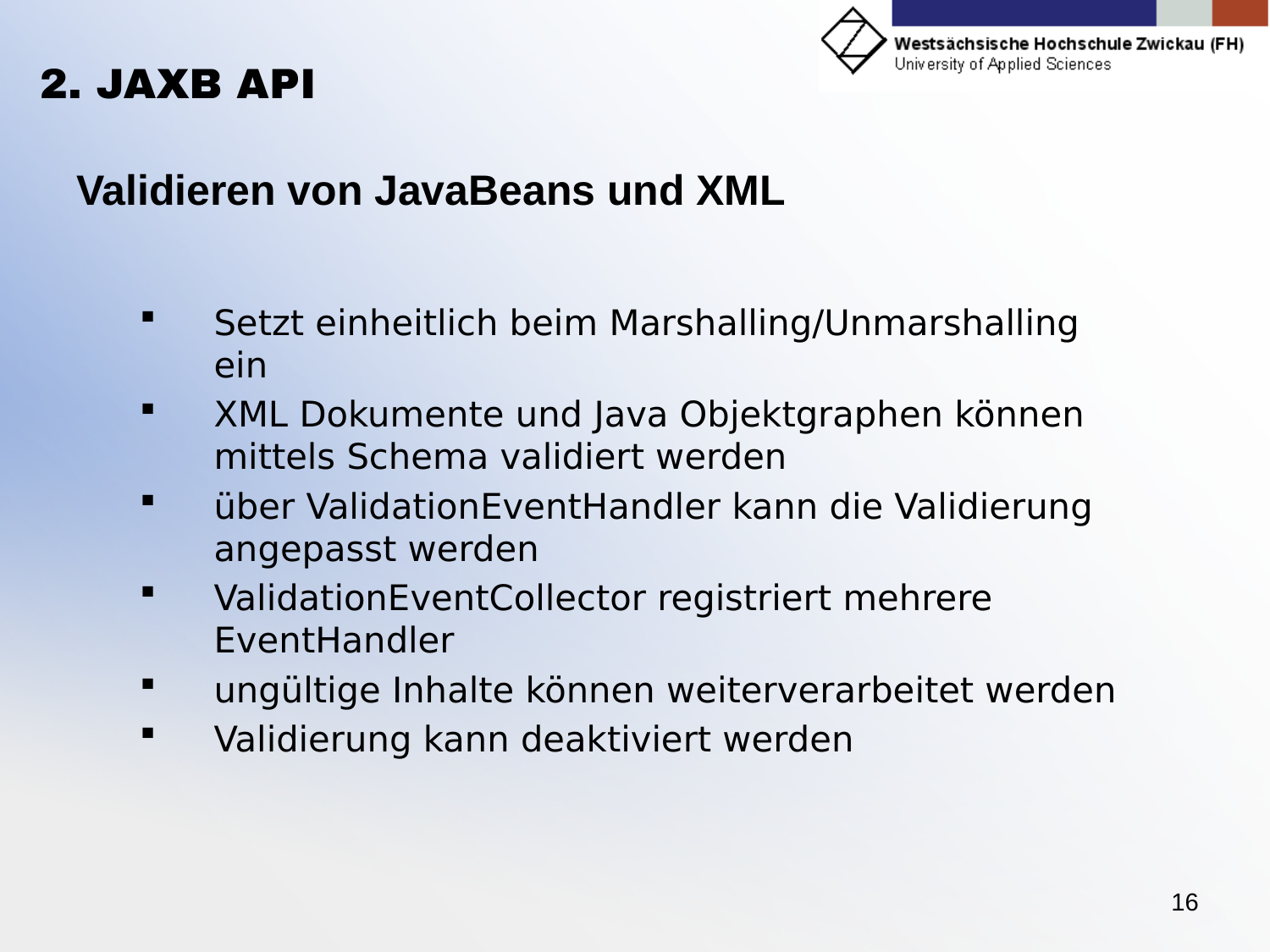

# 2. JAXB API
Validieren von JavaBeans und XML

Setzt einheitlich beim Marshalling/Unmarshalling ein
XML Dokumente und Java Objektgraphen können mittels Schema validiert werden
über ValidationEventHandler kann die Validierung angepasst werden
ValidationEventCollector registriert mehrere EventHandler
ungültige Inhalte können weiterverarbeitet werden
Validierung kann deaktiviert werden
16